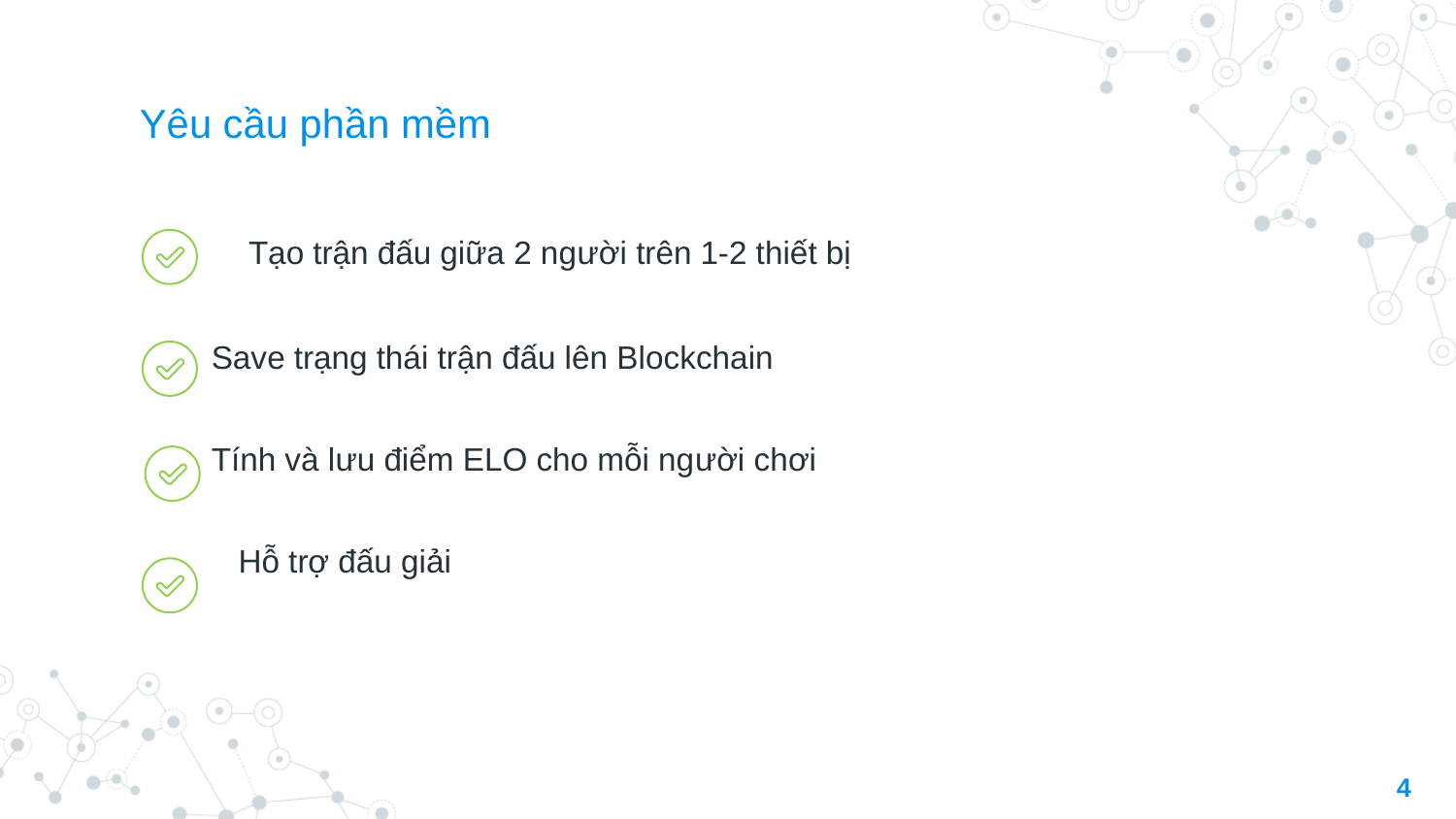

# Yêu cầu phần mềm
        Tạo trận đấu giữa 2 người trên 1-2 thiết bị

        Save trạng thái trận đấu lên Blockchain

        Tính và lưu điểm ELO cho mỗi người chơi

           Hỗ trợ đấu giải

4